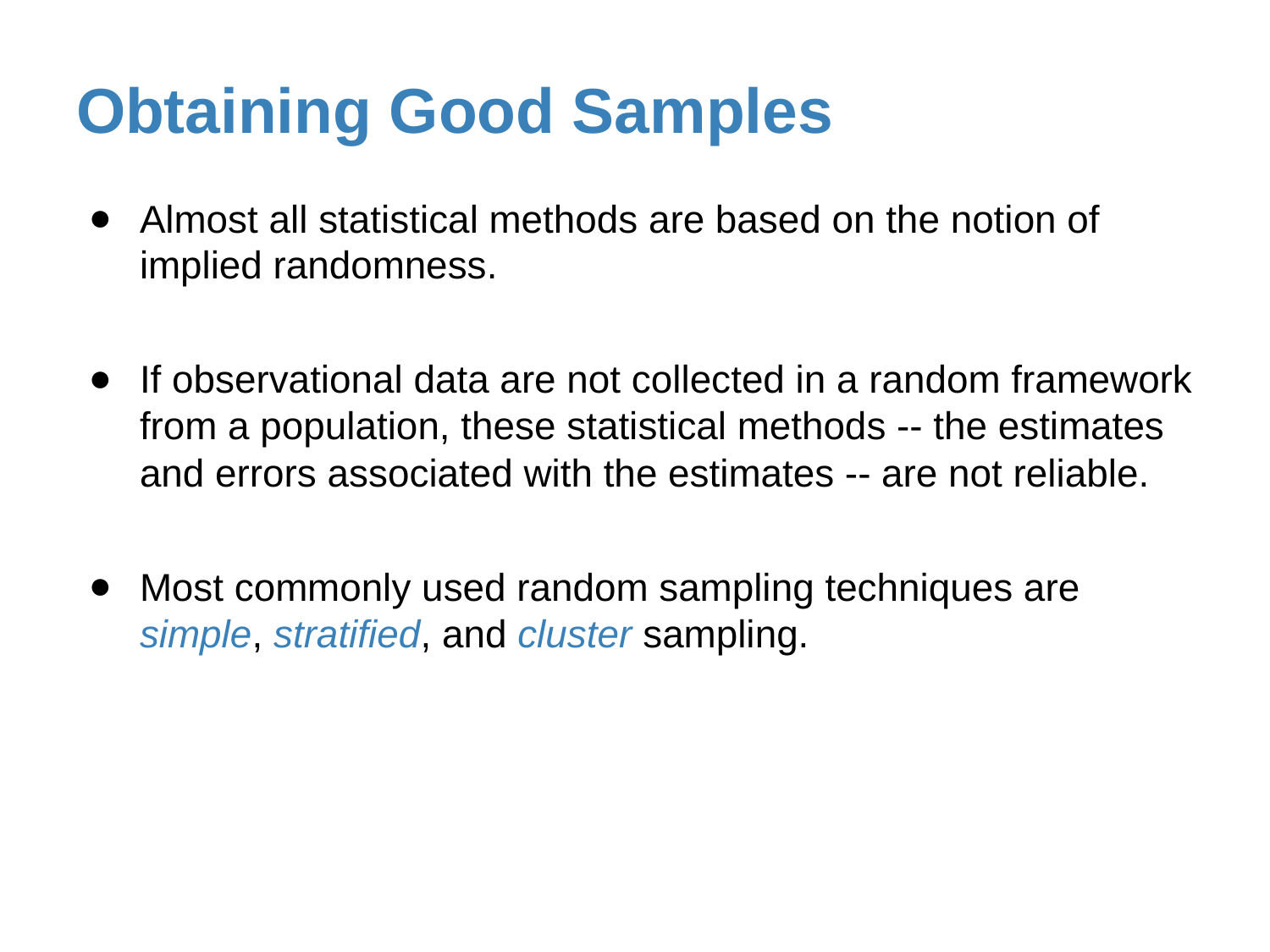

# Obtaining Good Samples
Almost all statistical methods are based on the notion of implied randomness.

If observational data are not collected in a random framework from a population, these statistical methods -- the estimates and errors associated with the estimates -- are not reliable.

Most commonly used random sampling techniques are simple, stratified, and cluster sampling.